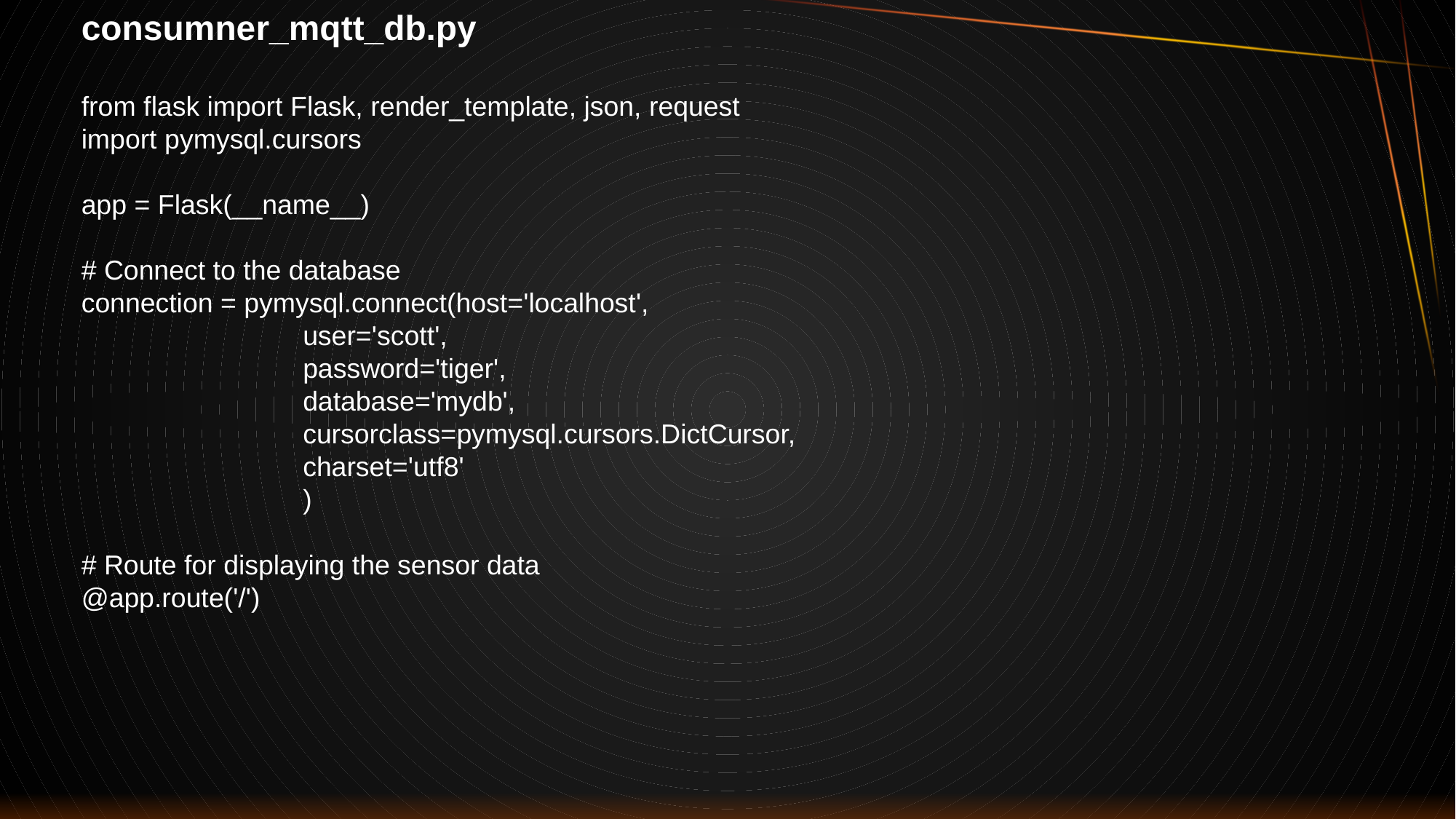

consumner_mqtt_db.py

from flask import Flask, render_template, json, request
import pymysql.cursors

app = Flask(__name__)

# Connect to the database
connection = pymysql.connect(host='localhost',
                             user='scott',
                             password='tiger',
                             database='mydb',
                             cursorclass=pymysql.cursors.DictCursor,
                             charset='utf8'
                             )

# Route for displaying the sensor data
@app.route('/')